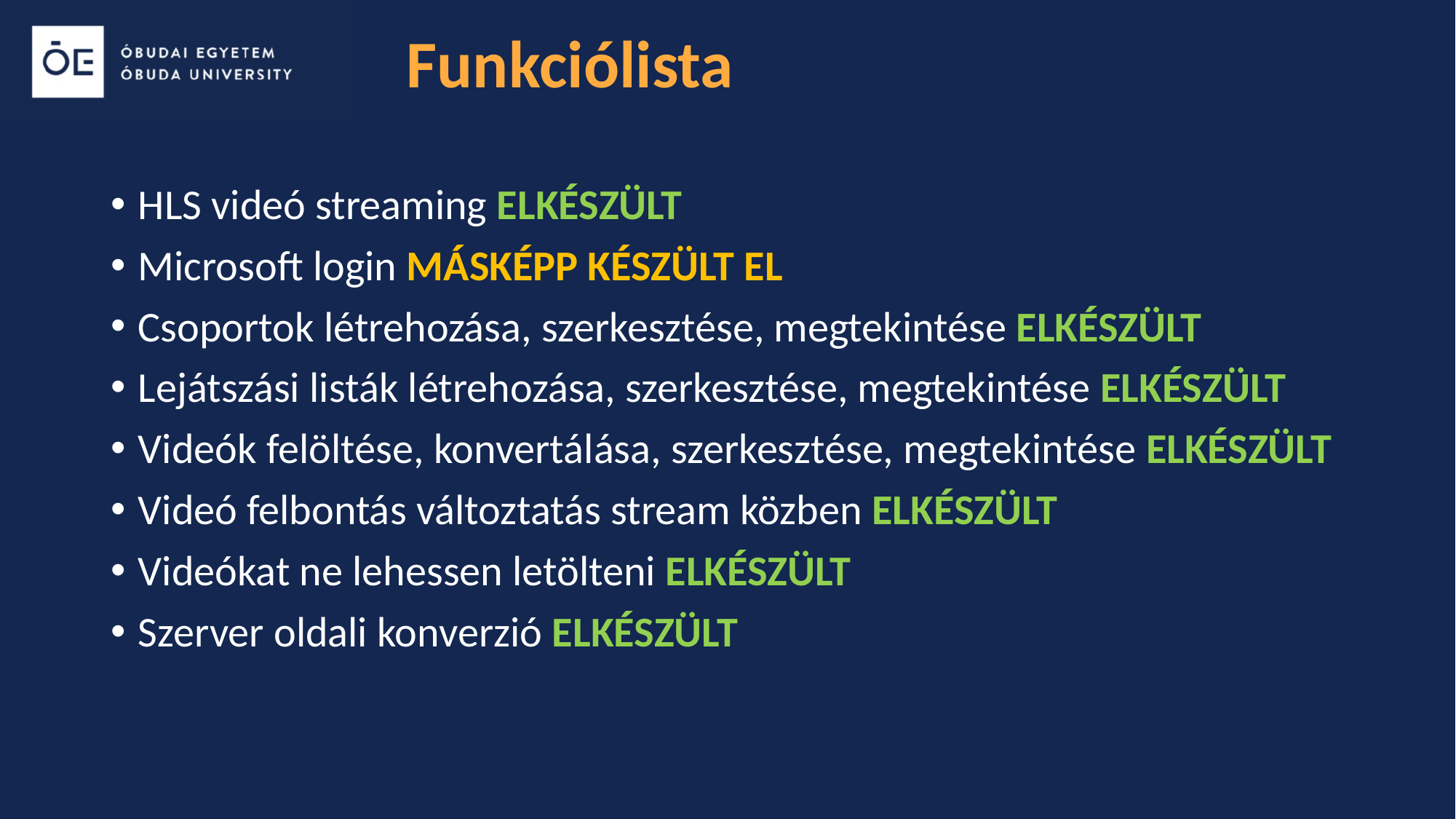

# Funkciólista
HLS videó streaming ELKÉSZÜLT
Microsoft login MÁSKÉPP KÉSZÜLT EL
Csoportok létrehozása, szerkesztése, megtekintése ELKÉSZÜLT
Lejátszási listák létrehozása, szerkesztése, megtekintése ELKÉSZÜLT
Videók felöltése, konvertálása, szerkesztése, megtekintése ELKÉSZÜLT
Videó felbontás változtatás stream közben ELKÉSZÜLT
Videókat ne lehessen letölteni ELKÉSZÜLT
Szerver oldali konverzió ELKÉSZÜLT